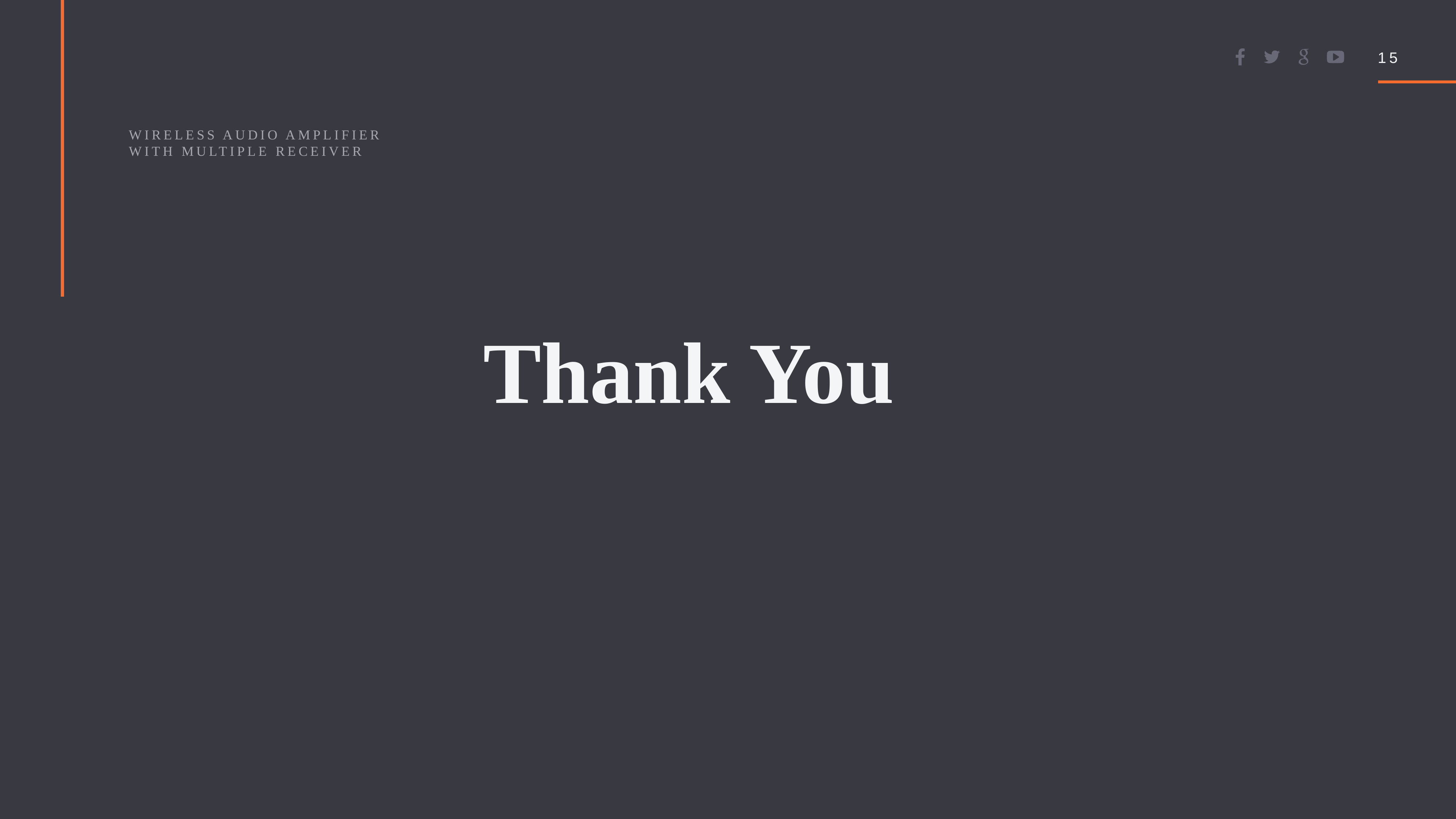

15
Wireless audio amplifier with multiple receiver
Thank You